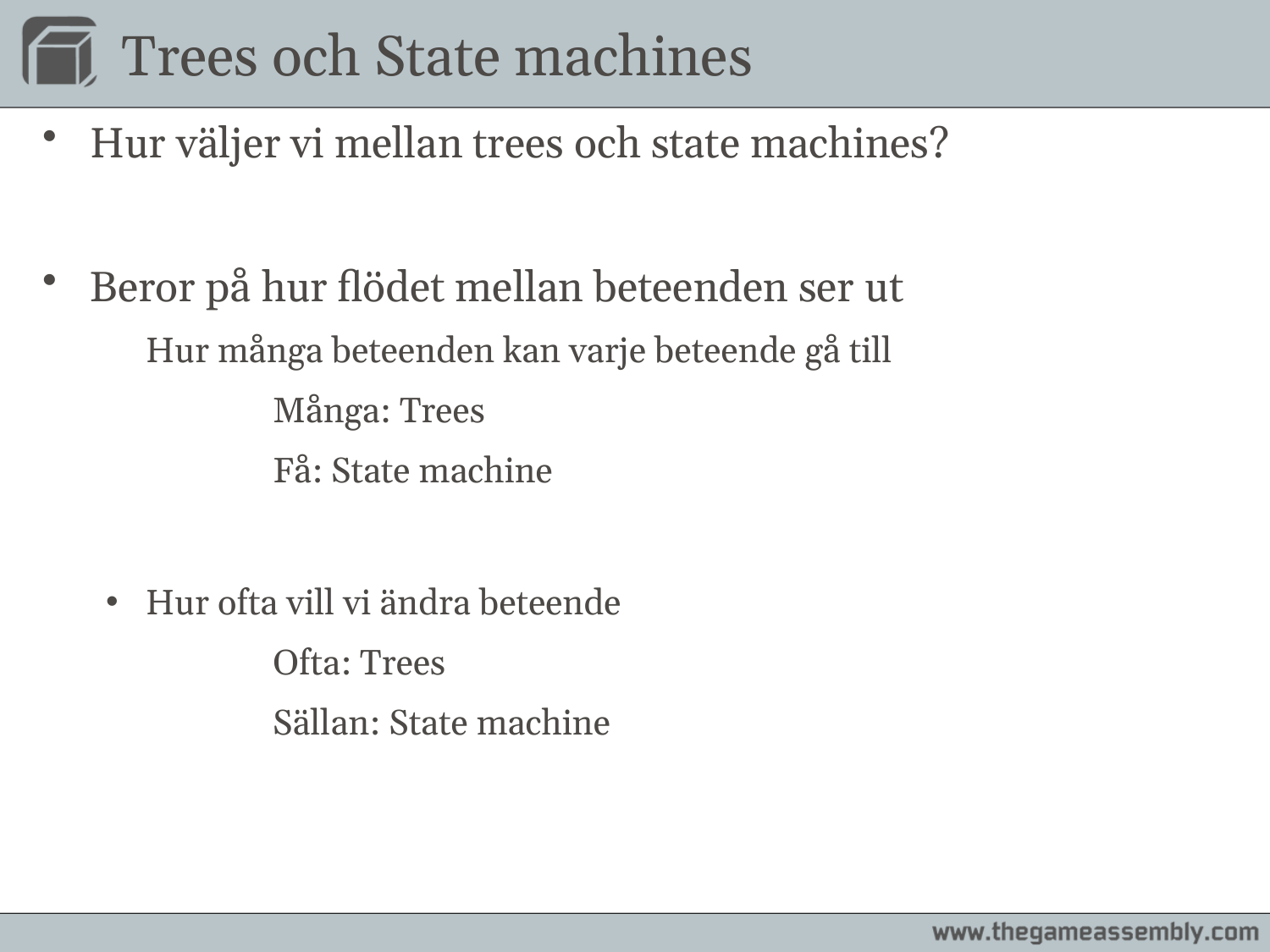

# Trees och State machines
Hur väljer vi mellan trees och state machines?

Beror på hur flödet mellan beteenden ser ut
	Hur många beteenden kan varje beteende gå till
		Många: Trees
		Få: State machine

Hur ofta vill vi ändra beteende
		Ofta: Trees
		Sällan: State machine